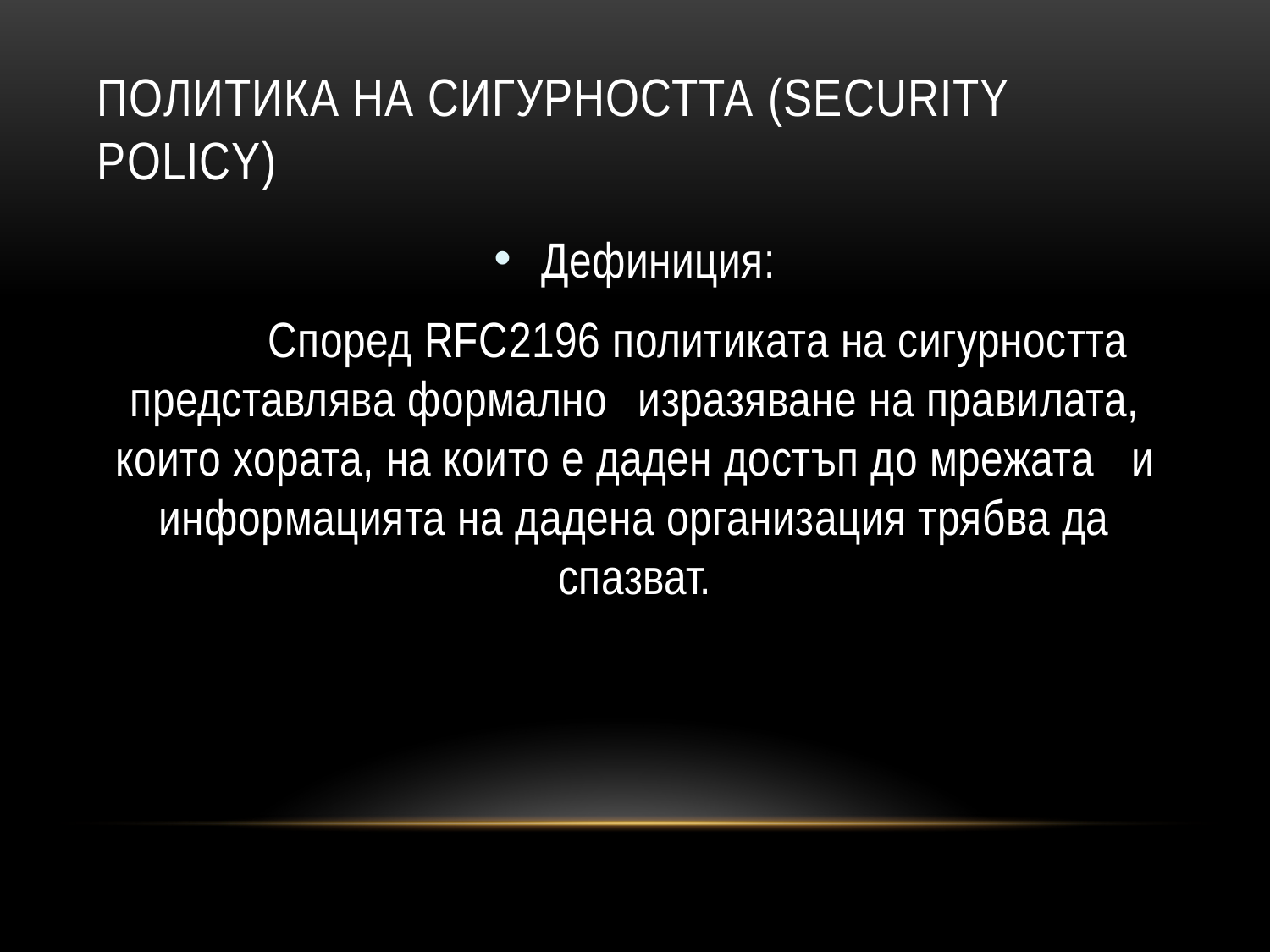

# политика на сигурността (Security Policy)
Дефиниция:
	Според RFC2196 политиката на сигурността представлява формално 	изразяване на правилата, които хората, на които е даден достъп до мрежата 	и информацията на дадена организация трябва да спазват.